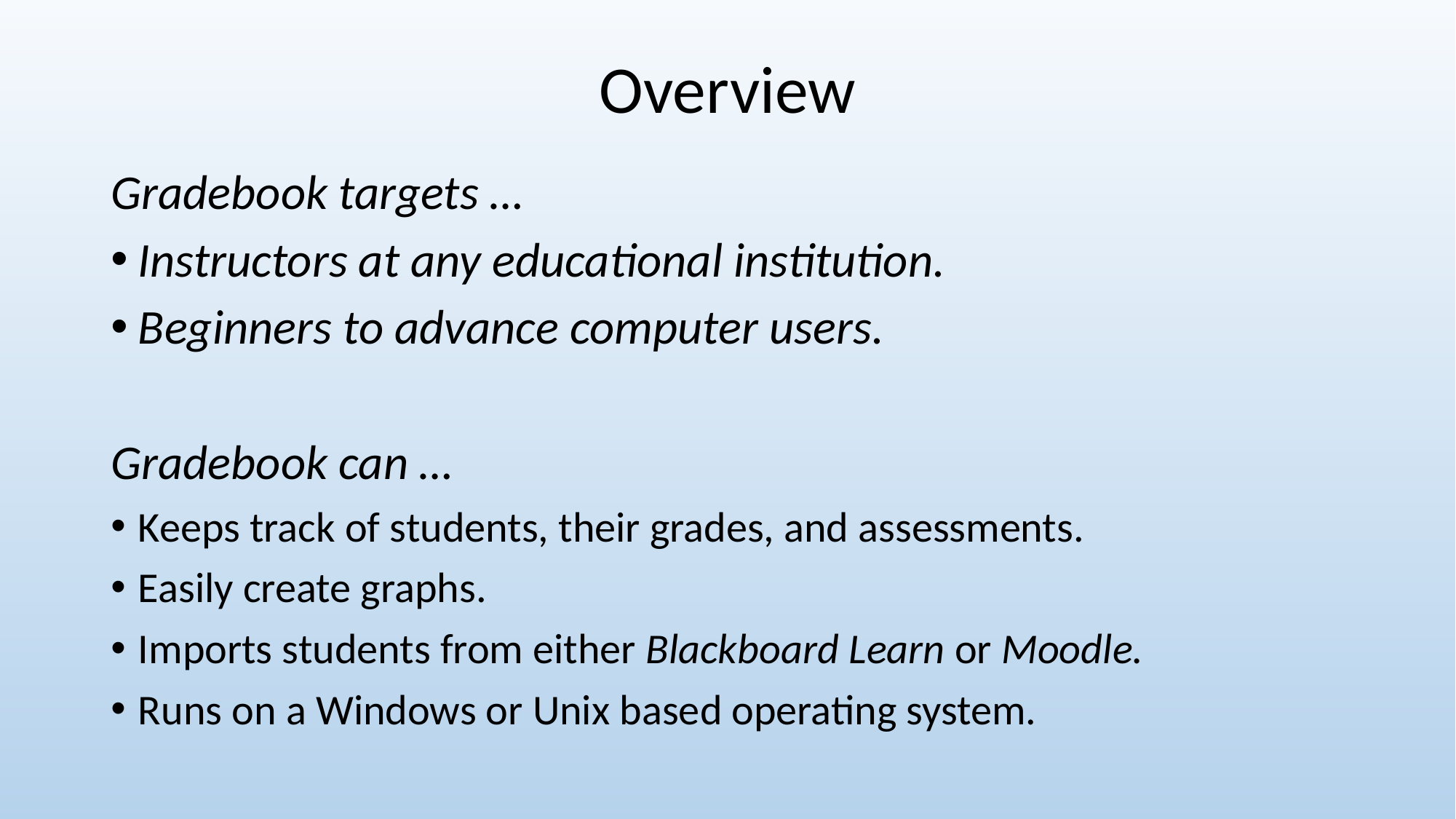

# Overview
Gradebook targets …
Instructors at any educational institution.
Beginners to advance computer users.

Gradebook can …
Keeps track of students, their grades, and assessments.
Easily create graphs.
Imports students from either Blackboard Learn or Moodle.
Runs on a Windows or Unix based operating system.